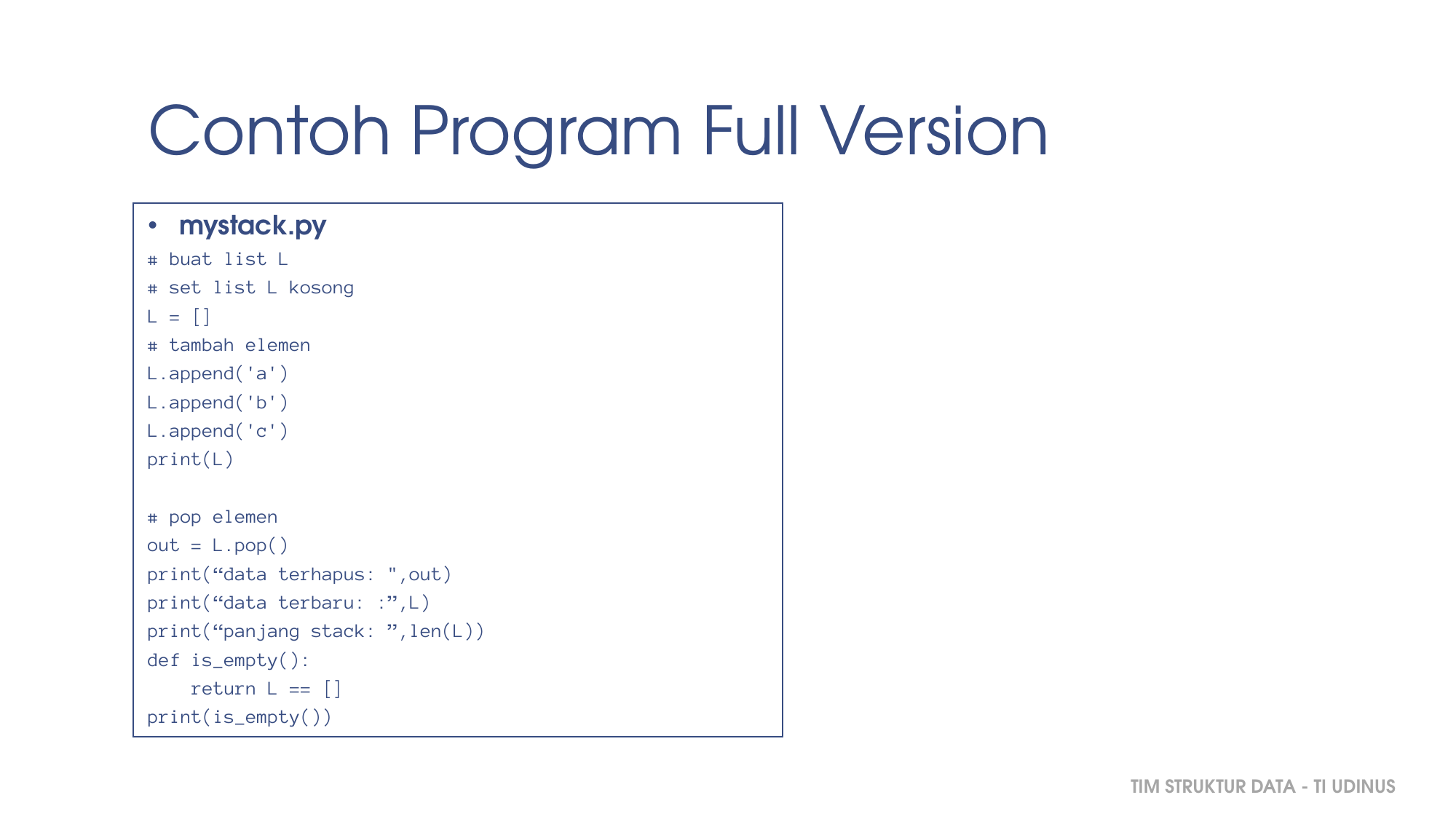

# Contoh Program Full Version
mystack.py
# buat list L
# set list L kosong
L = []
# tambah elemen
L.append('a')
L.append('b')
L.append('c')
print(L)

# pop elemen
out = L.pop()
print(“data terhapus: ",out)
print(“data terbaru: :”,L)
print(“panjang stack: ”,len(L))
def is_empty():
    return L == []
print(is_empty())